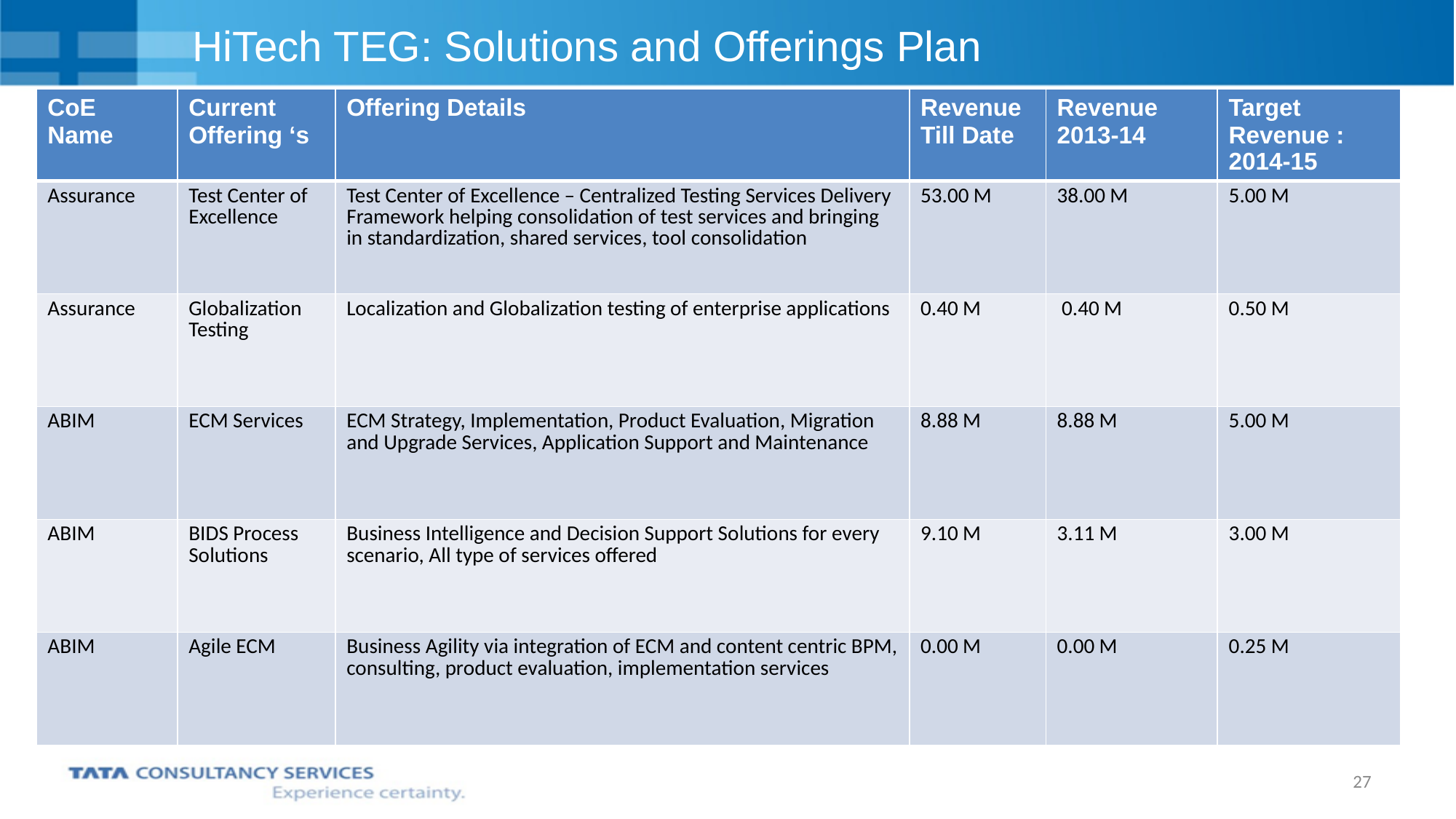

# HiTech TEG: Solutions and Offerings Plan
| CoE Name | Current Offering ‘s | Offering Details | Revenue Till Date | Revenue 2013-14 | Target Revenue : 2014-15 |
| --- | --- | --- | --- | --- | --- |
| Assurance | Test Center of Excellence | Test Center of Excellence – Centralized Testing Services Delivery Framework helping consolidation of test services and bringing in standardization, shared services, tool consolidation | 53.00 M | 38.00 M | 5.00 M |
| Assurance | Globalization Testing | Localization and Globalization testing of enterprise applications | 0.40 M | 0.40 M | 0.50 M |
| ABIM | ECM Services | ECM Strategy, Implementation, Product Evaluation, Migration and Upgrade Services, Application Support and Maintenance | 8.88 M | 8.88 M | 5.00 M |
| ABIM | BIDS Process Solutions | Business Intelligence and Decision Support Solutions for every scenario, All type of services offered | 9.10 M | 3.11 M | 3.00 M |
| ABIM | Agile ECM | Business Agility via integration of ECM and content centric BPM, consulting, product evaluation, implementation services | 0.00 M | 0.00 M | 0.25 M |
27